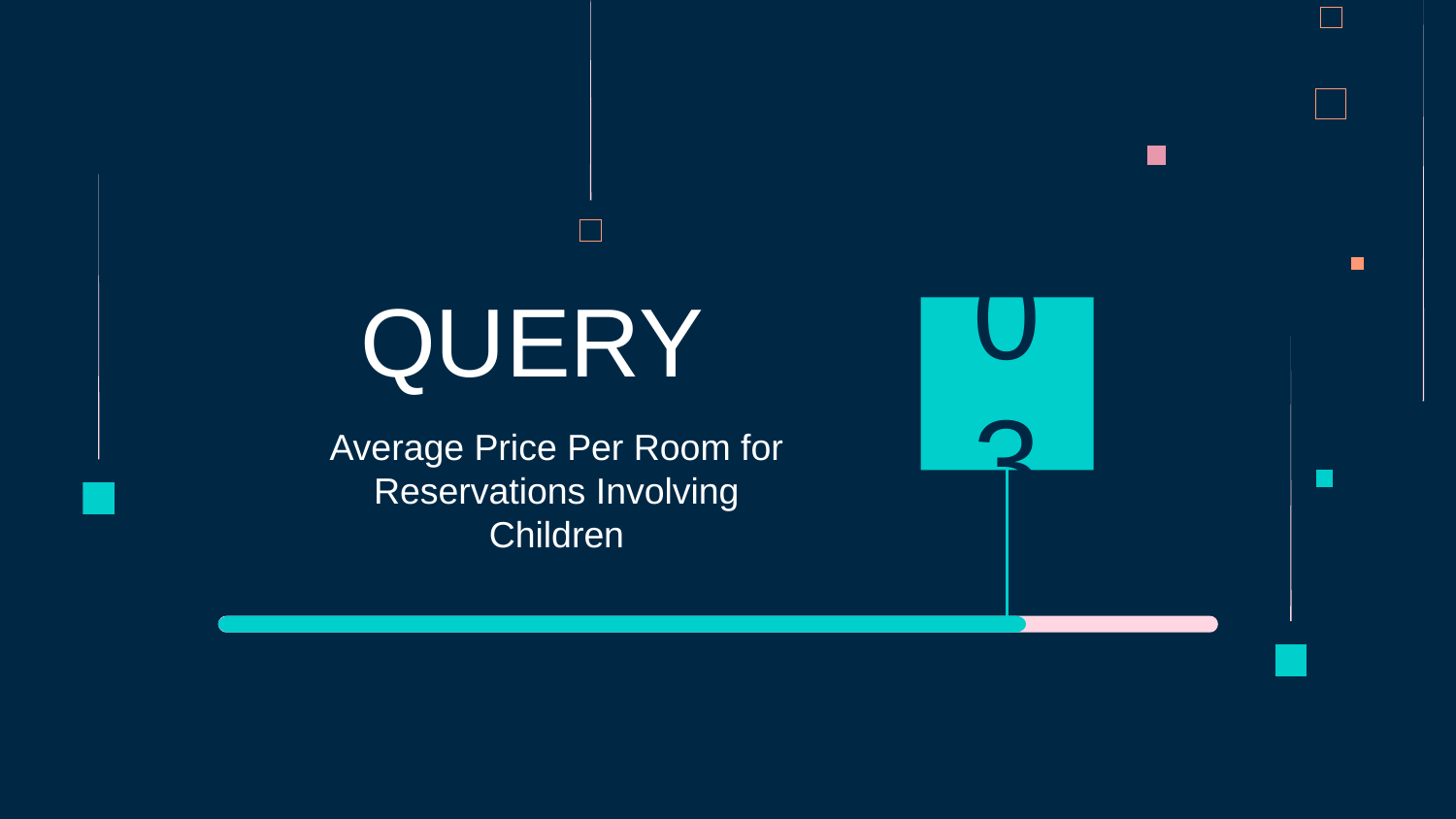

# QUERY

03
Average Price Per Room for Reservations Involving Children